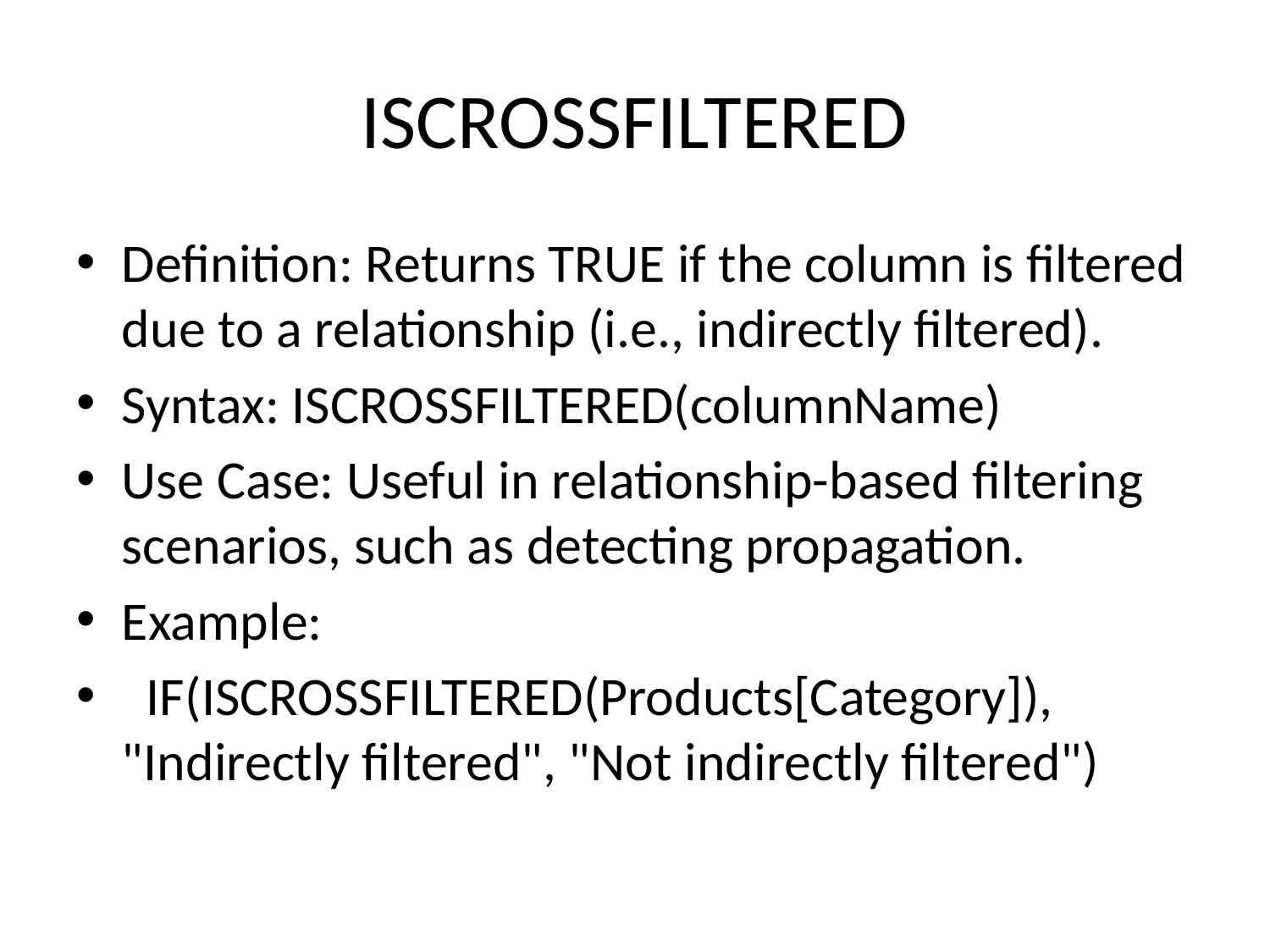

# ISCROSSFILTERED
Definition: Returns TRUE if the column is filtered due to a relationship (i.e., indirectly filtered).
Syntax: ISCROSSFILTERED(columnName)
Use Case: Useful in relationship-based filtering scenarios, such as detecting propagation.
Example:
  IF(ISCROSSFILTERED(Products[Category]), "Indirectly filtered", "Not indirectly filtered")